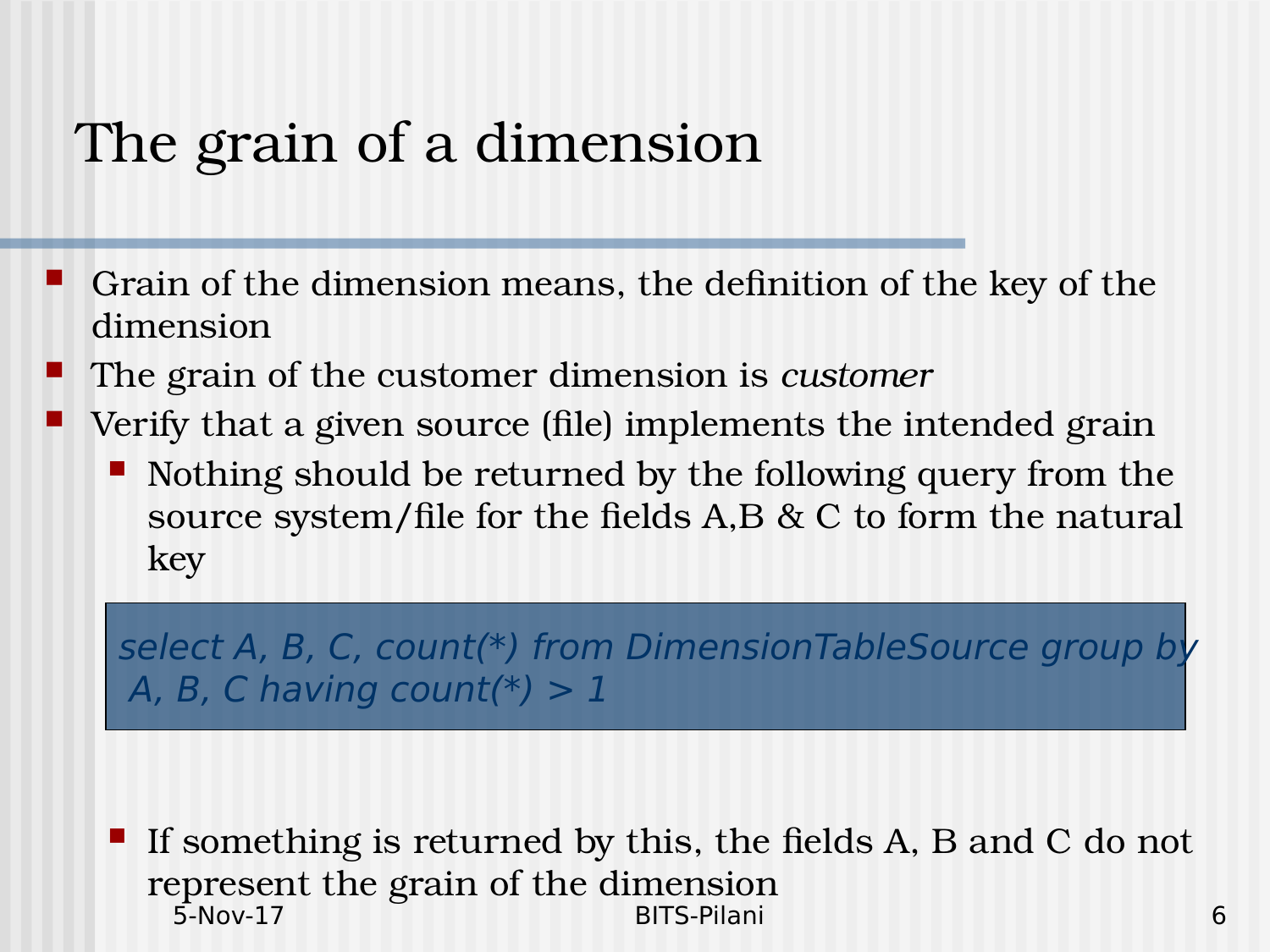

# The grain of a dimension
Grain of the dimension means, the definition of the key of the dimension
The grain of the customer dimension is customer
Verify that a given source (file) implements the intended grain
Nothing should be returned by the following query from the source system/file for the fields A,B & C to form the natural key

If something is returned by this, the fields A, B and C do not represent the grain of the dimension
select A, B, C, count(*) from DimensionTableSource group by
 A, B, C having count(*) > 1
5-Nov-17
BITS-Pilani
6